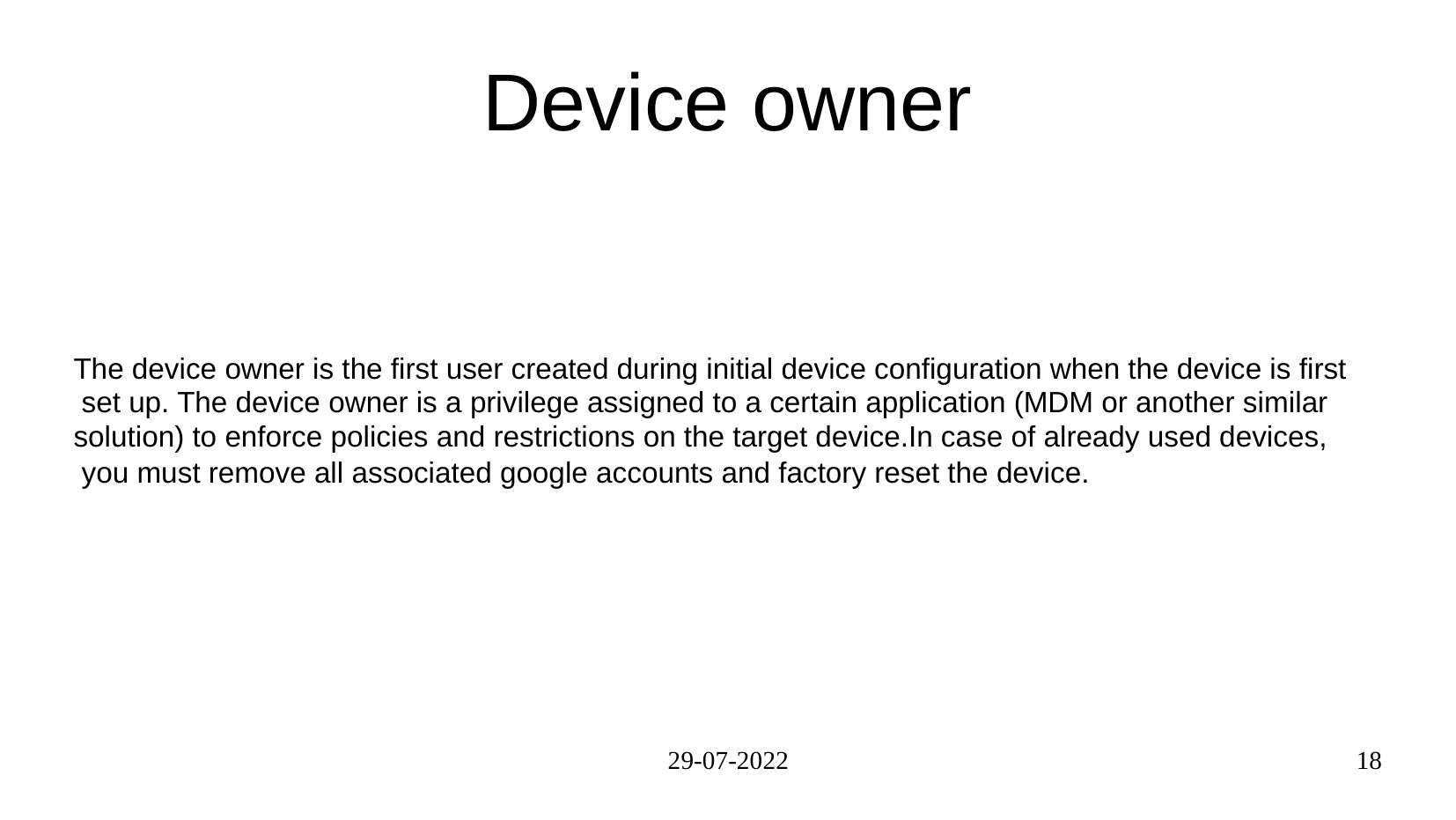

# Device owner

The device owner is the first user created during initial device configuration when the device is first
 set up. The device owner is a privilege assigned to a certain application (MDM or another similar
solution) to enforce policies and restrictions on the target device.In case of already used devices,
 you must remove all associated google accounts and factory reset the device.
29-07-2022
18